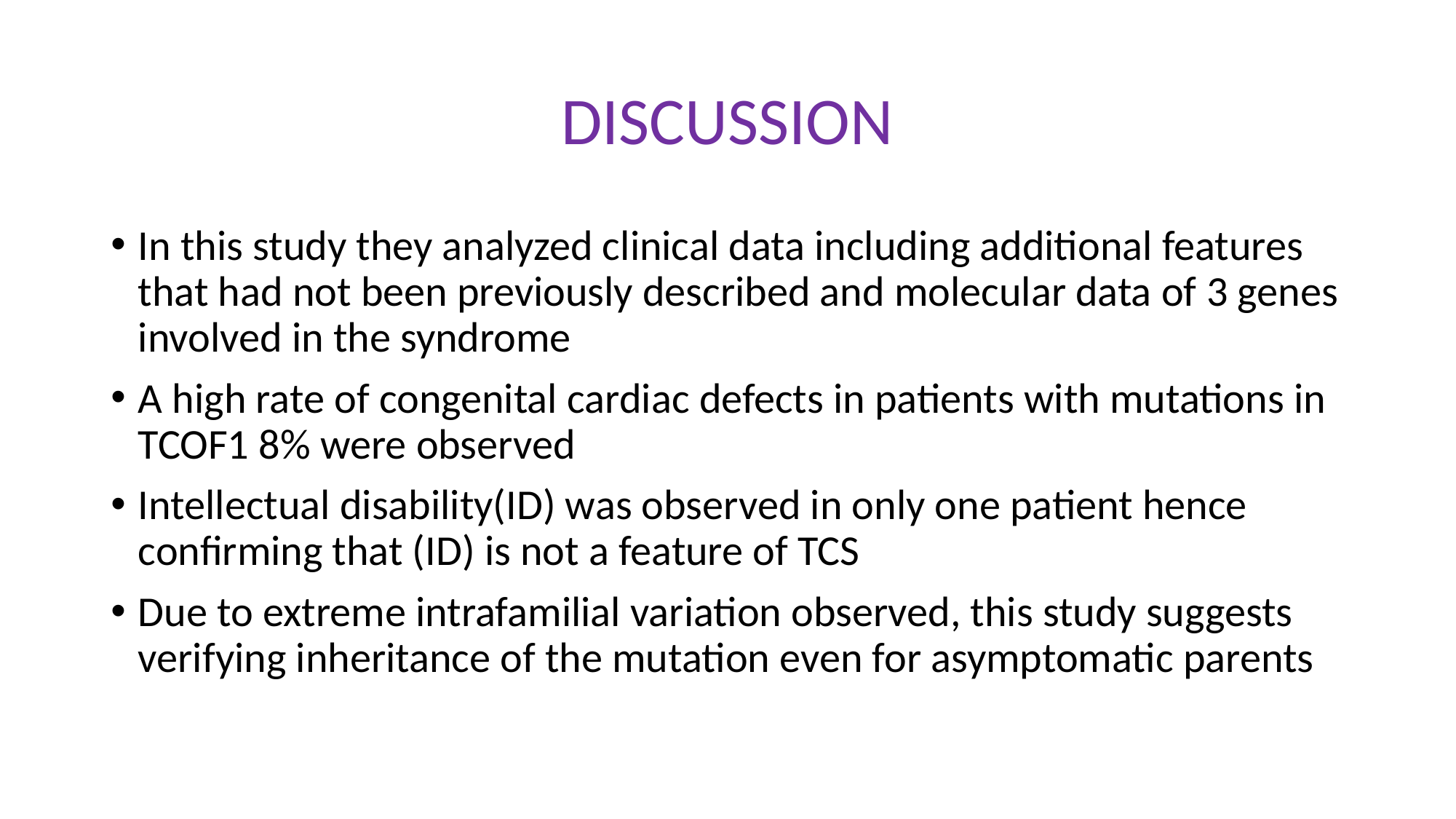

# DISCUSSION
In this study they analyzed clinical data including additional features that had not been previously described and molecular data of 3 genes involved in the syndrome
A high rate of congenital cardiac defects in patients with mutations in TCOF1 8% were observed
Intellectual disability(ID) was observed in only one patient hence confirming that (ID) is not a feature of TCS
Due to extreme intrafamilial variation observed, this study suggests verifying inheritance of the mutation even for asymptomatic parents